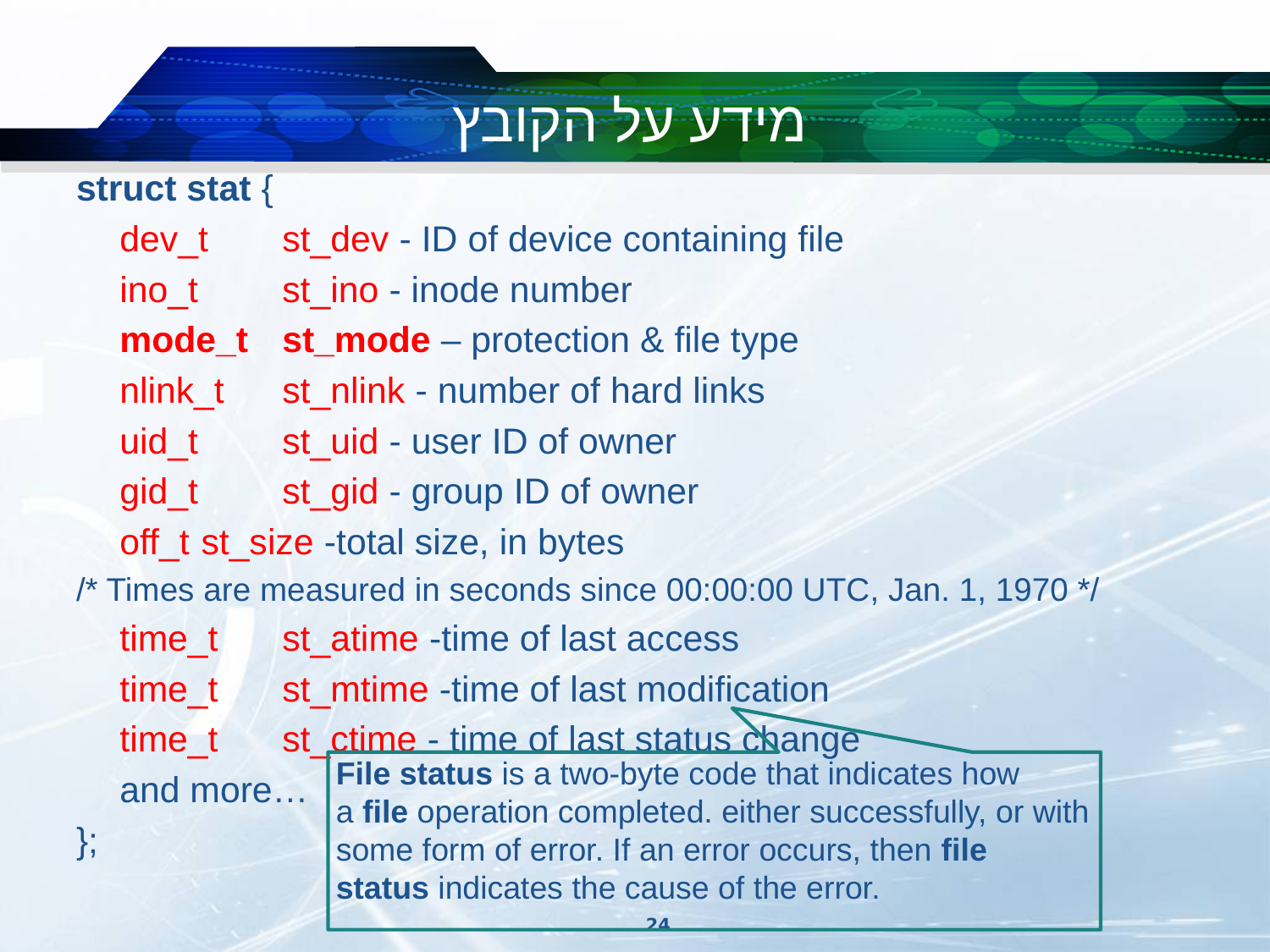

# מידע על הקובץ
struct stat {
	dev_t 	st_dev - ID of device containing file
	ino_t 	st_ino - inode number
	mode_t 	st_mode – protection & file type
	nlink_t 	st_nlink - number of hard links
	uid_t 	st_uid - user ID of owner
	gid_t 	st_gid - group ID of owner
	off_t 	st_size -total size, in bytes
/* Times are measured in seconds since 00:00:00 UTC, Jan. 1, 1970 */
	time_t 	st_atime -time of last access
	time_t 	st_mtime -time of last modification
	time_t 	st_ctime - time of last status change
	and more…
};
File status is a two-byte code that indicates how a file operation completed. either successfully, or with some form of error. If an error occurs, then file status indicates the cause of the error.

24